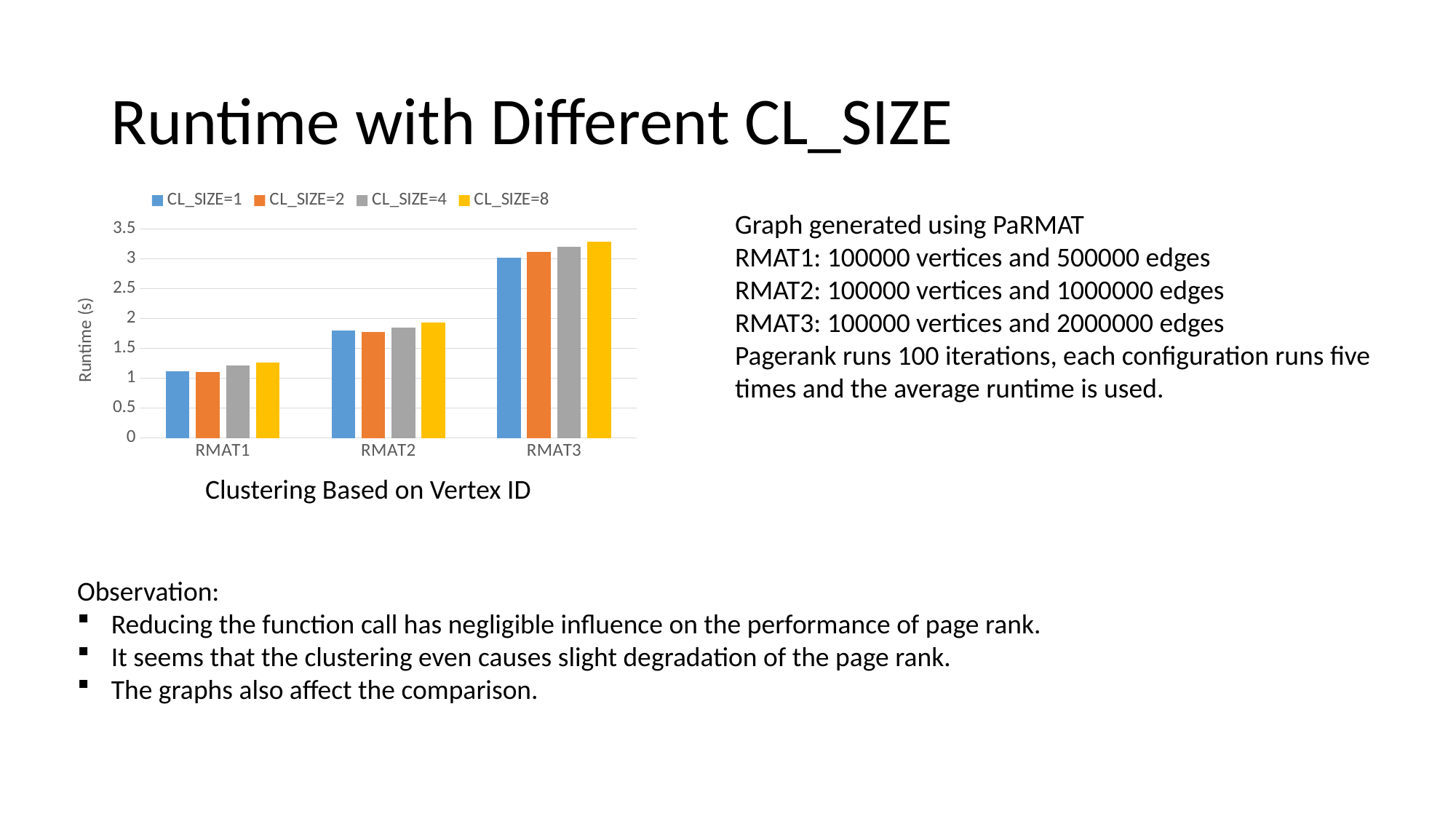

# Runtime with Different CL_SIZE

### Chart

| Category | CL_SIZE=1 | CL_SIZE=2 | CL_SIZE=4 | CL_SIZE=8 |
|---|---|---|---|---|
| RMAT1 | 1.1219199999999998 | 1.1098299999999999 | 1.211298 | 1.258142 |
| RMAT2 | 1.8002580000000001 | 1.7738120000000002 | 1.8429980000000001 | 1.930248 |
| RMAT3 | 3.014172 | 3.110354 | 3.201472 | 3.287106 |
Graph generated using PaRMAT
RMAT1: 100000 vertices and 500000 edges
RMAT2: 100000 vertices and 1000000 edges
RMAT3: 100000 vertices and 2000000 edges
Pagerank runs 100 iterations, each configuration runs five
times and the average runtime is used.
Clustering Based on Vertex ID
Observation:
Reducing the function call has negligible influence on the performance of page rank.
It seems that the clustering even causes slight degradation of the page rank.
The graphs also affect the comparison.